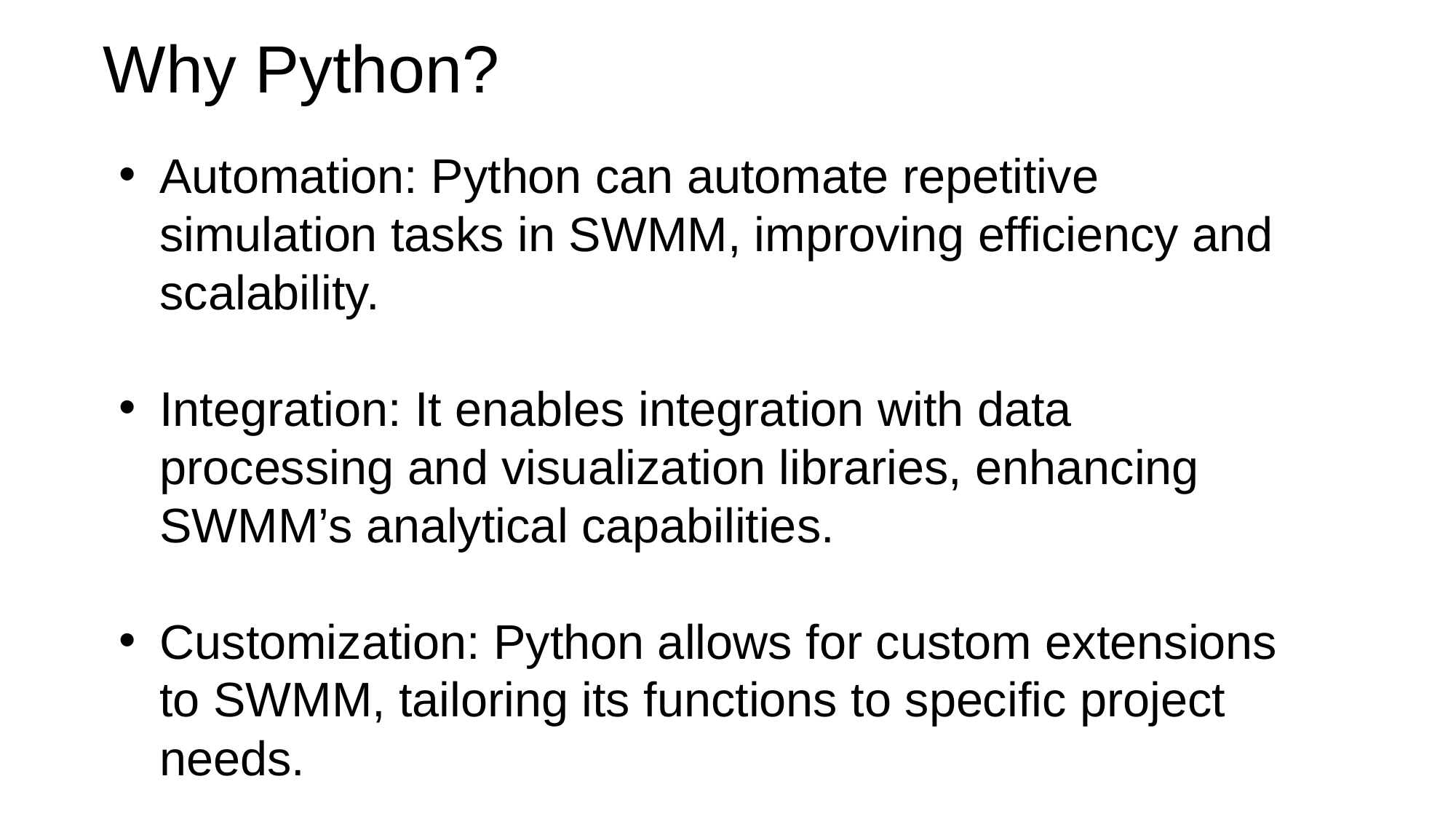

# Why Python?
Automation: Python can automate repetitive simulation tasks in SWMM, improving efficiency and scalability.

Integration: It enables integration with data processing and visualization libraries, enhancing SWMM’s analytical capabilities.

Customization: Python allows for custom extensions to SWMM, tailoring its functions to specific project needs.